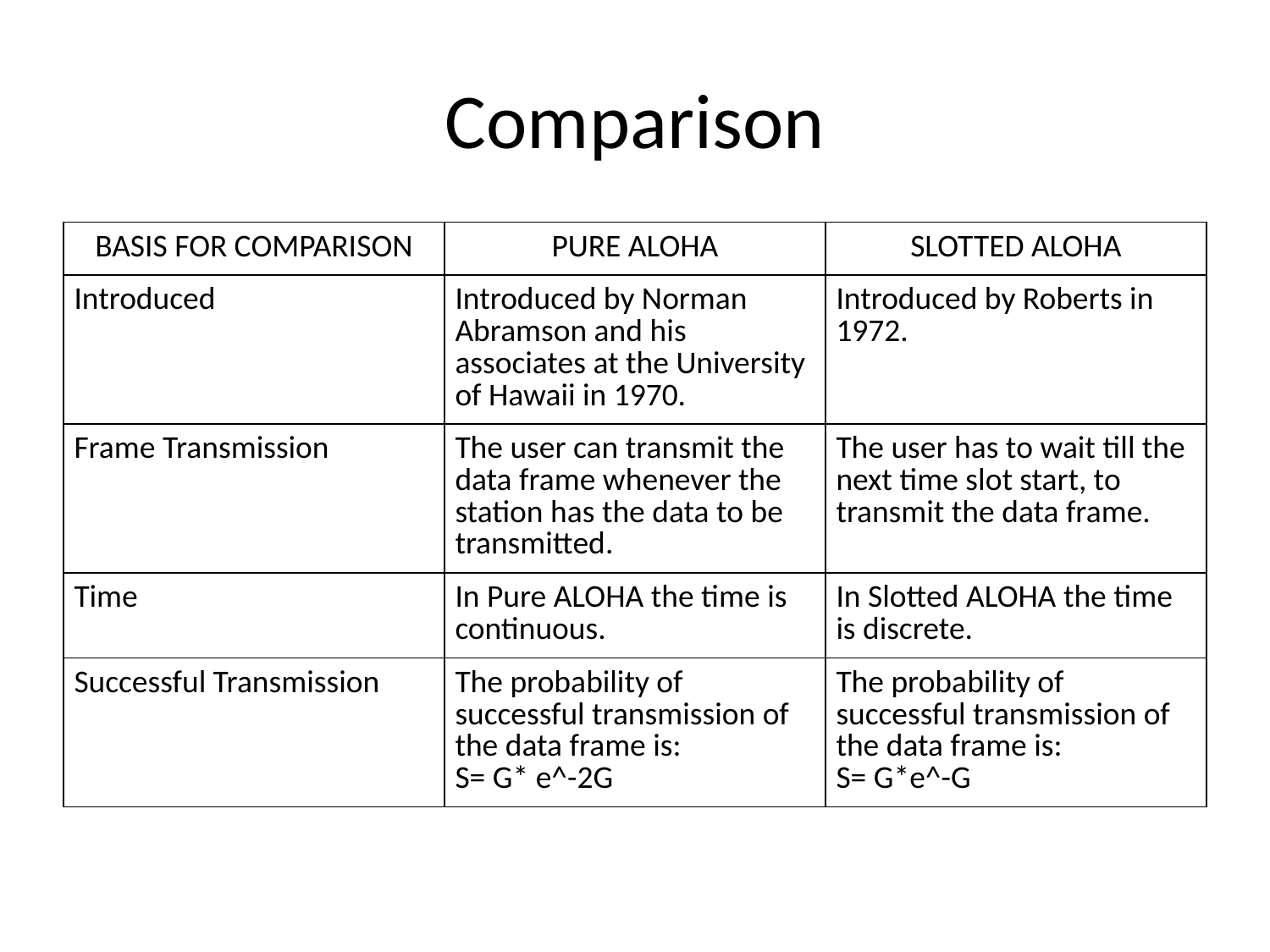

# Comparison
| BASIS FOR COMPARISON | PURE ALOHA | SLOTTED ALOHA |
| --- | --- | --- |
| Introduced | Introduced by Norman Abramson and his associates at the University of Hawaii in 1970. | Introduced by Roberts in 1972. |
| Frame Transmission | The user can transmit the data frame whenever the station has the data to be transmitted. | The user has to wait till the next time slot start, to transmit the data frame. |
| Time | In Pure ALOHA the time is continuous. | In Slotted ALOHA the time is discrete. |
| Successful Transmission | The probability of successful transmission of the data frame is: S= G\* e^-2G | The probability of successful transmission of the data frame is: S= G\*e^-G |